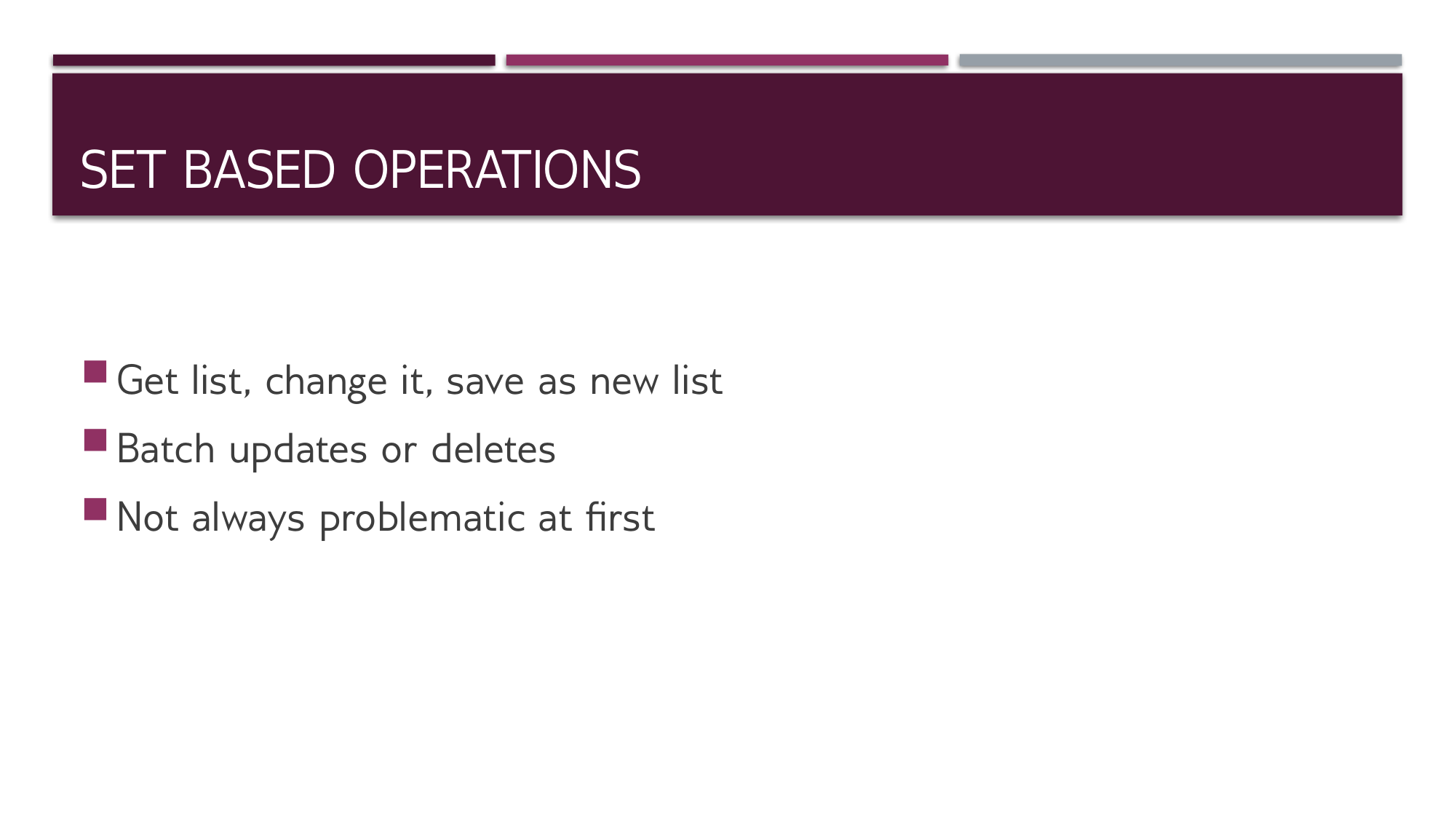

# Set Based Operations
Get list, change it, save as new list
Batch updates or deletes
Not always problematic at first